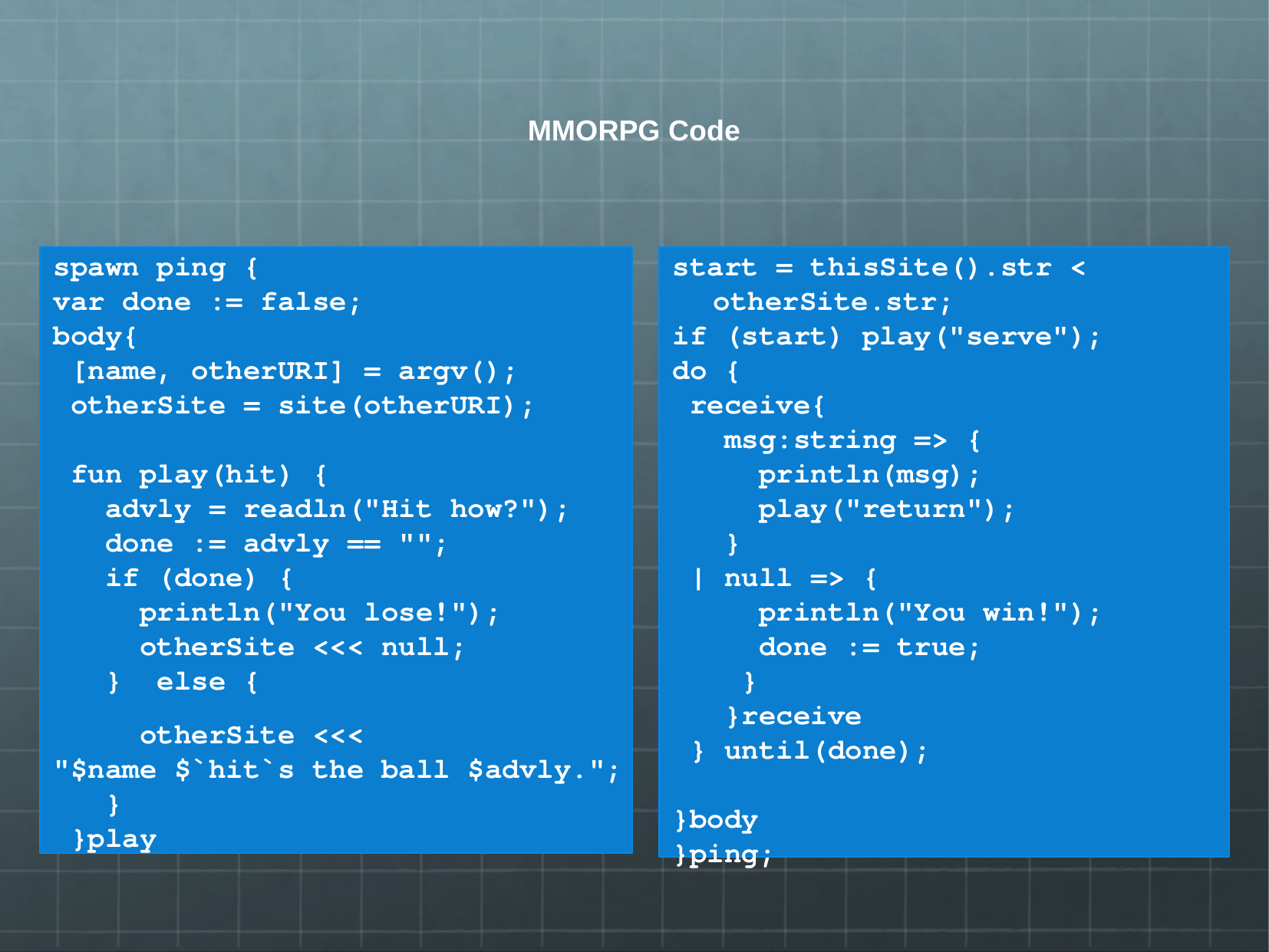

# MMORPG Code
spawn ping {
var done := false;
body{
 [name, otherURI] = argv();
 otherSite = site(otherURI);

 fun play(hit) {
   advly = readln("Hit how?");
   done := advly == "";
   if (done) {
     println("You lose!");
     otherSite <<< null;
   }  else {
     otherSite <<<
"$name $`hit`s the ball $advly.";
   }
 }play
start = thisSite().str < otherSite.str;
if (start) play("serve");
do {
 receive{
   msg:string => {
     println(msg);
     play("return");
   }
 | null => {
     println("You win!");
     done := true;
    }
   }receive
 } until(done);

}body
}ping;